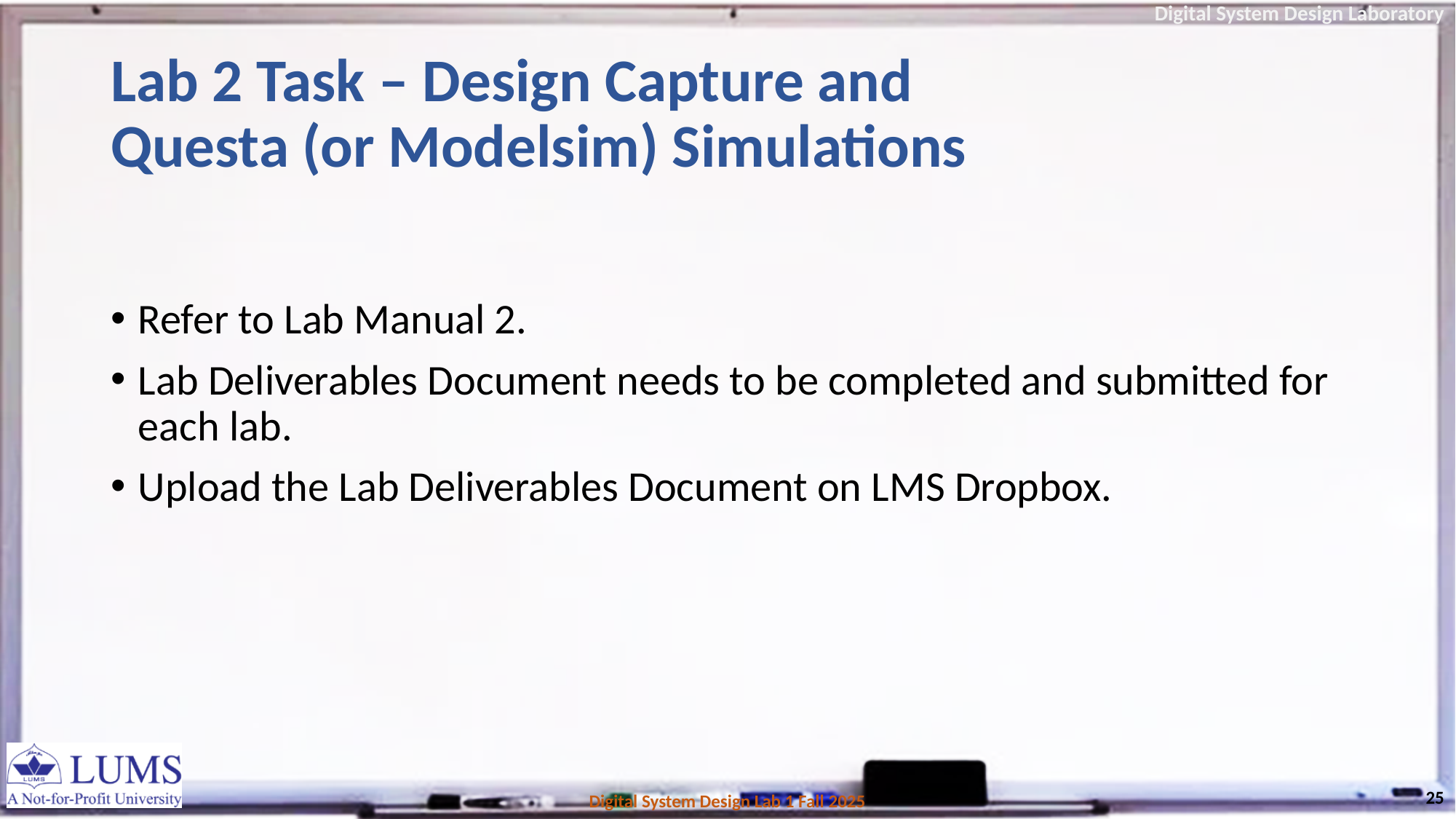

# Lab 2 Task – Design Capture and Questa (or Modelsim) Simulations
Refer to Lab Manual 2.
Lab Deliverables Document needs to be completed and submitted for each lab.
Upload the Lab Deliverables Document on LMS Dropbox.
25
Digital System Design Lab 1 Fall 2025